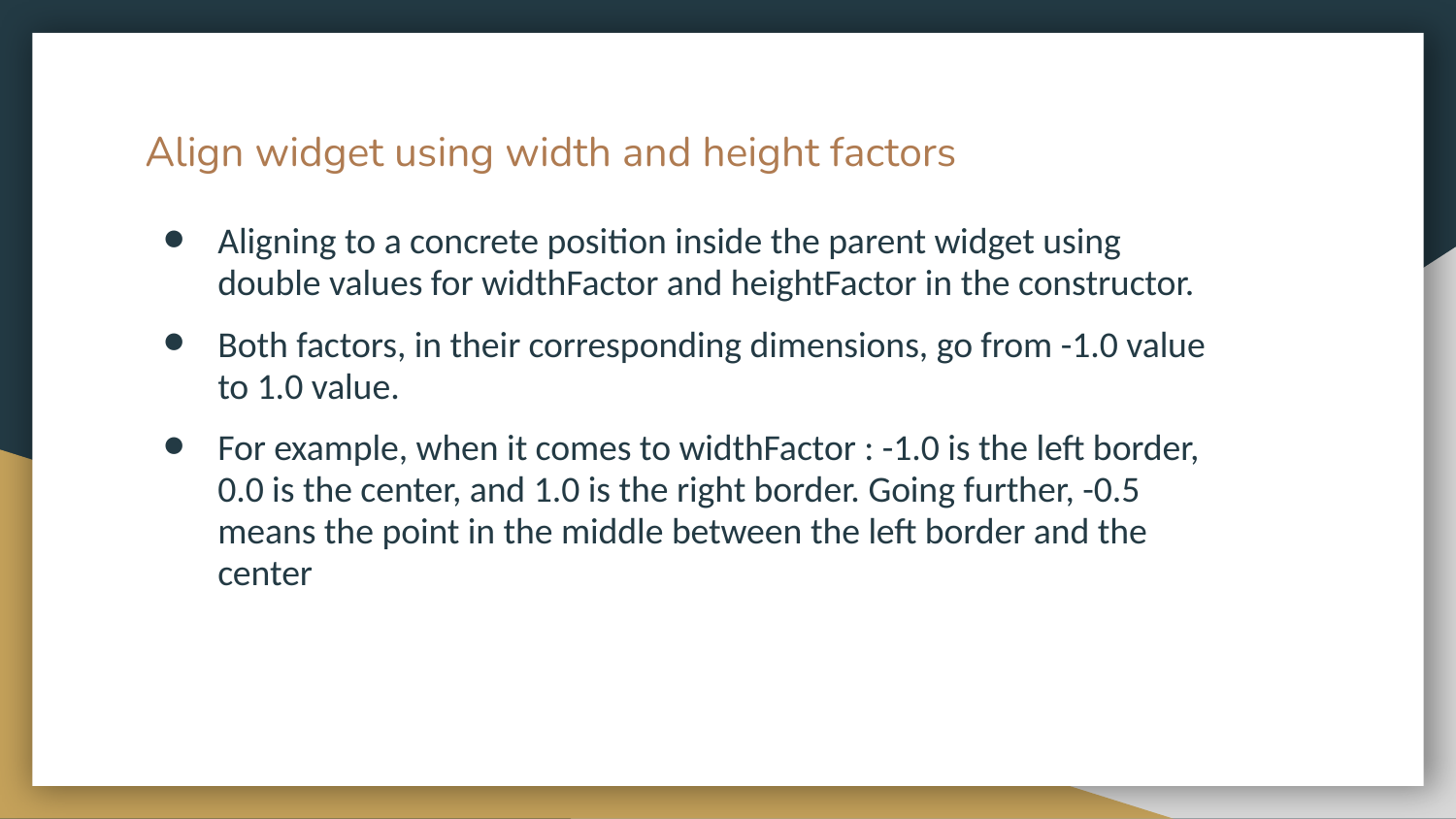

# Align widget using width and height factors
Aligning to a concrete position inside the parent widget using double values for widthFactor and heightFactor in the constructor.
Both factors, in their corresponding dimensions, go from -1.0 value to 1.0 value.
For example, when it comes to widthFactor : -1.0 is the left border, 0.0 is the center, and 1.0 is the right border. Going further, -0.5 means the point in the middle between the left border and the center